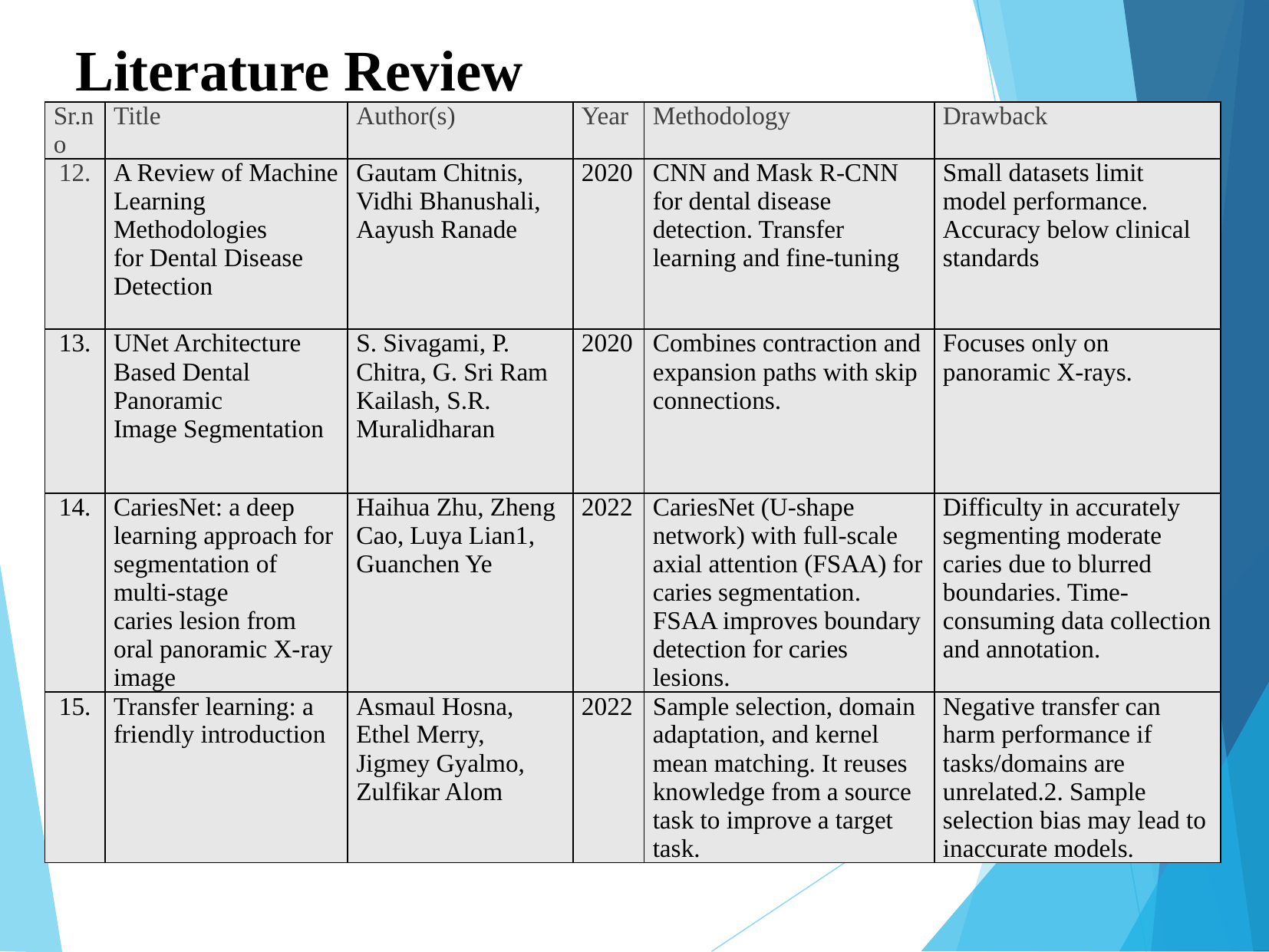

# Literature Review
| Sr.no | Title | Author(s) | Year | Methodology | Drawback |
| --- | --- | --- | --- | --- | --- |
| 12. | A Review of Machine Learning Methodologies for Dental Disease Detection | Gautam Chitnis, Vidhi Bhanushali, Aayush Ranade | 2020 | CNN and Mask R-CNN for dental disease detection. Transfer learning and fine-tuning | Small datasets limit model performance. Accuracy below clinical standards |
| 13. | UNet Architecture Based Dental Panoramic Image Segmentation | S. Sivagami, P. Chitra, G. Sri Ram Kailash, S.R. Muralidharan | 2020 | Combines contraction and expansion paths with skip connections. | Focuses only on panoramic X-rays. |
| 14. | CariesNet: a deep learning approach for segmentation of multi-stage caries lesion from oral panoramic X-ray image | Haihua Zhu, Zheng Cao, Luya Lian1, Guanchen Ye | 2022 | CariesNet (U-shape network) with full-scale axial attention (FSAA) for caries segmentation. FSAA improves boundary detection for caries lesions. | Difficulty in accurately segmenting moderate caries due to blurred boundaries. Time-consuming data collection and annotation. |
| 15. | Transfer learning: a friendly introduction | Asmaul Hosna, Ethel Merry, Jigmey Gyalmo, Zulfikar Alom | 2022 | Sample selection, domain adaptation, and kernel mean matching. It reuses knowledge from a source task to improve a target task. | Negative transfer can harm performance if tasks/domains are unrelated.2. Sample selection bias may lead to inaccurate models. |